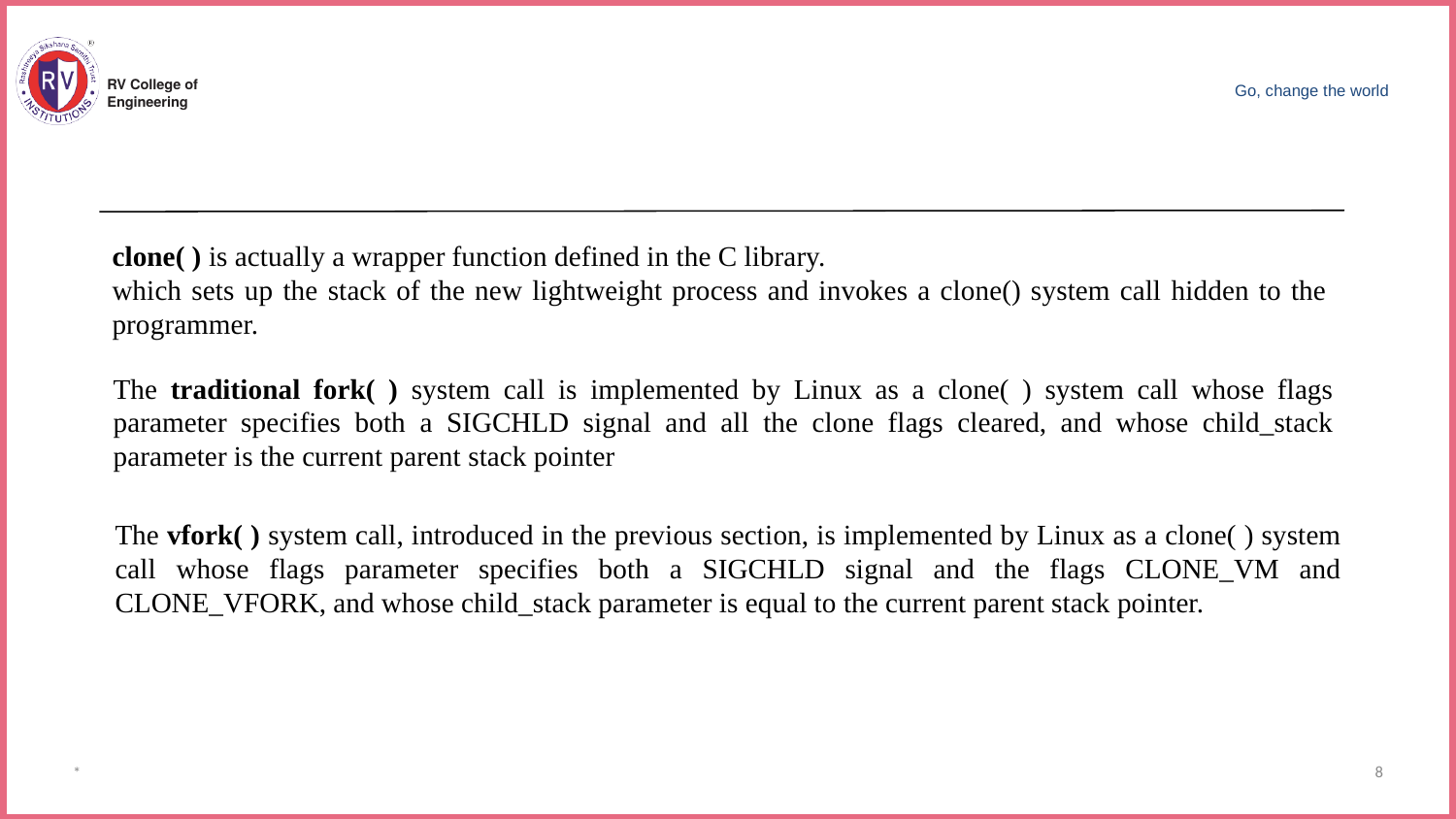

RV College of
Engineering
Go, change the world
clone( ) is actually a wrapper function defined in the C library.
which sets up the stack of the new lightweight process and invokes a clone() system call hidden to the programmer.
The traditional fork( ) system call is implemented by Linux as a clone( ) system call whose flags parameter specifies both a SIGCHLD signal and all the clone flags cleared, and whose child_stack parameter is the current parent stack pointer
The vfork( ) system call, introduced in the previous section, is implemented by Linux as a clone( ) system call whose flags parameter specifies both a SIGCHLD signal and the flags CLONE_VM and CLONE_VFORK, and whose child_stack parameter is equal to the current parent stack pointer.
8
*